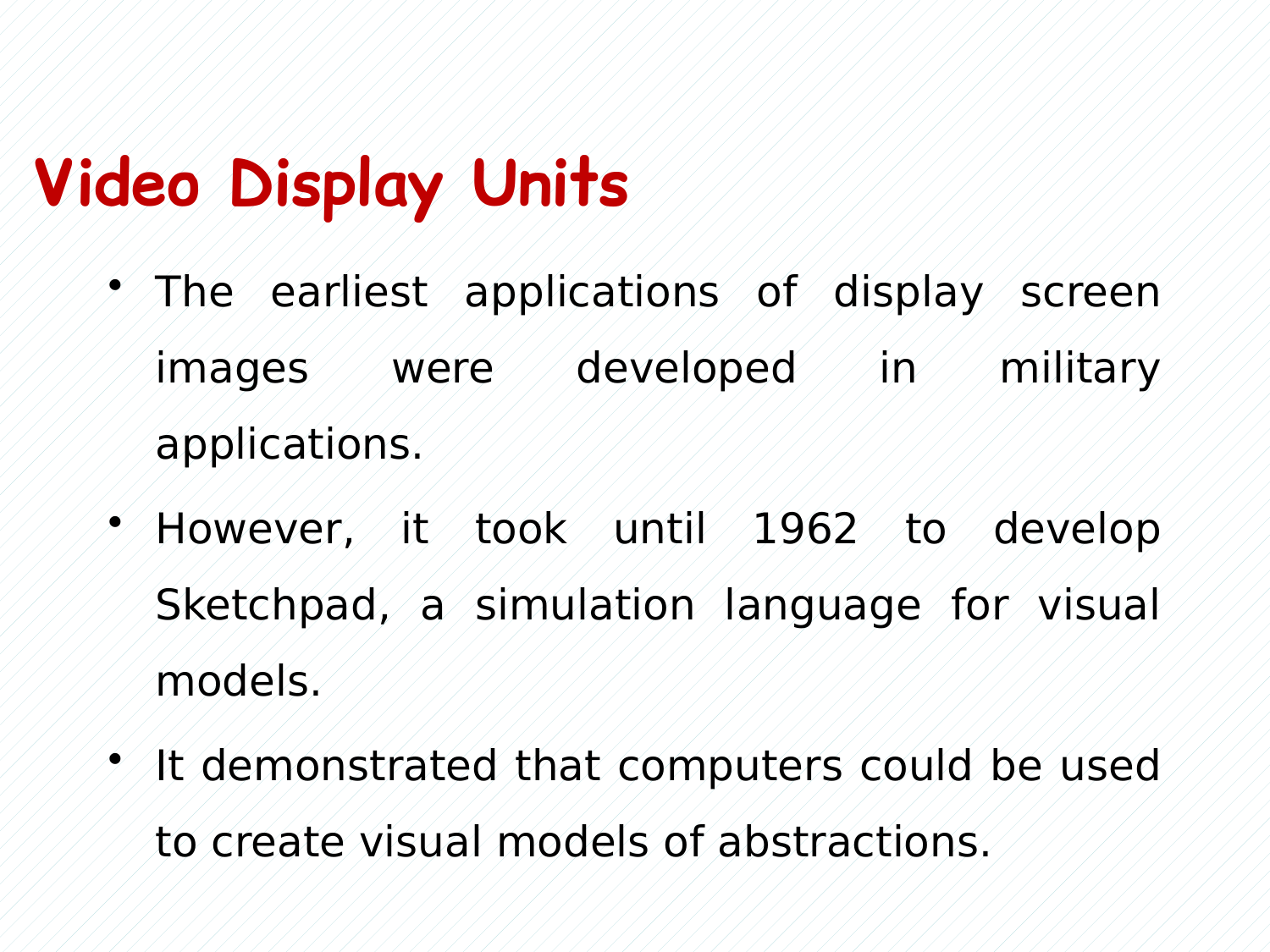

# Video Display Units
The earliest applications of display screen images were developed in military applications.
However, it took until 1962 to develop Sketchpad, a simulation language for visual models.
It demonstrated that computers could be used to create visual models of abstractions.